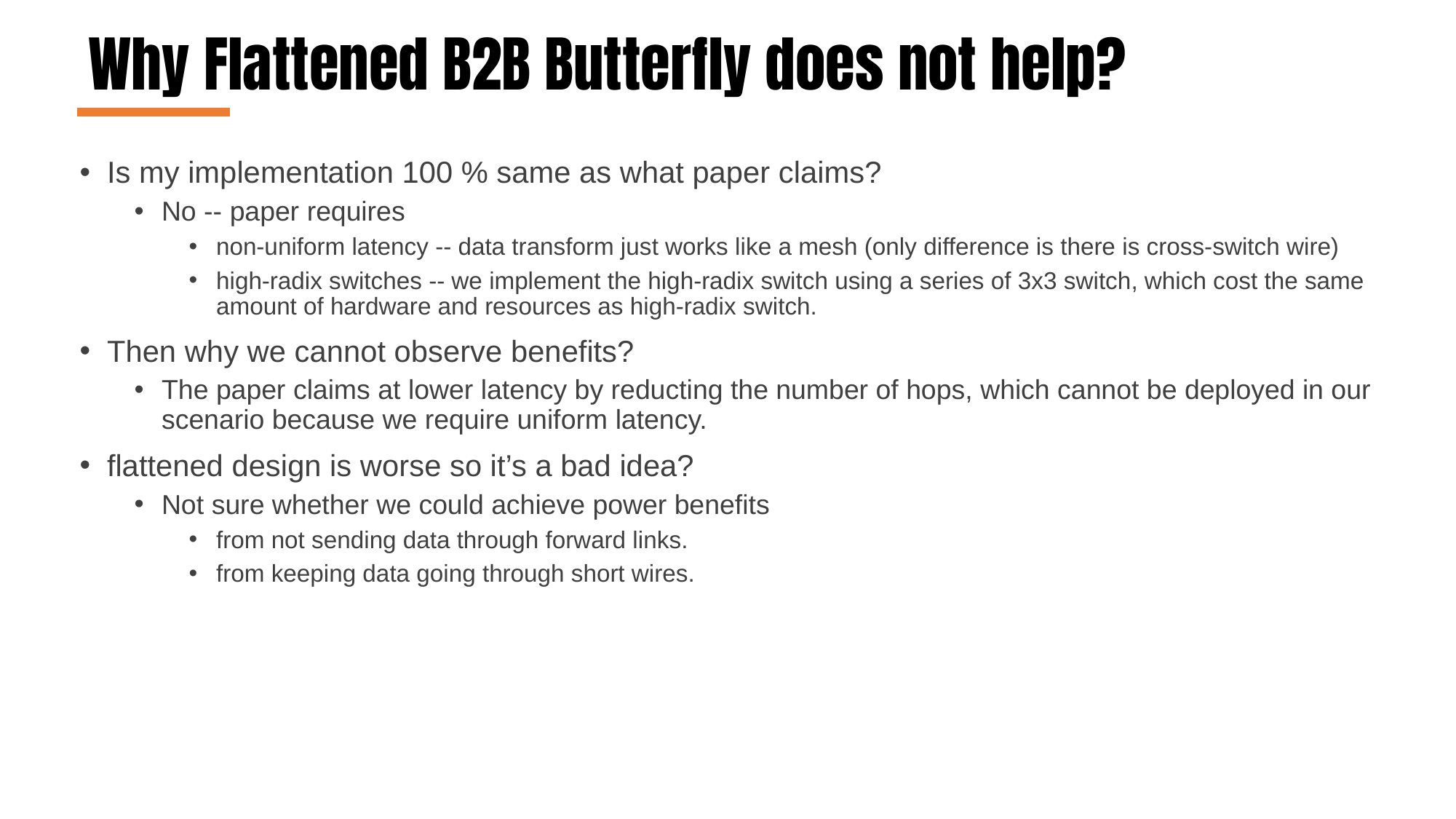

# Why Flattened B2B Butterfly does not help?
Is my implementation 100 % same as what paper claims?
No -- paper requires
non-uniform latency -- data transform just works like a mesh (only difference is there is cross-switch wire)
high-radix switches -- we implement the high-radix switch using a series of 3x3 switch, which cost the same amount of hardware and resources as high-radix switch.
Then why we cannot observe benefits?
The paper claims at lower latency by reducting the number of hops, which cannot be deployed in our scenario because we require uniform latency.
flattened design is worse so it’s a bad idea?
Not sure whether we could achieve power benefits
from not sending data through forward links.
from keeping data going through short wires.

31